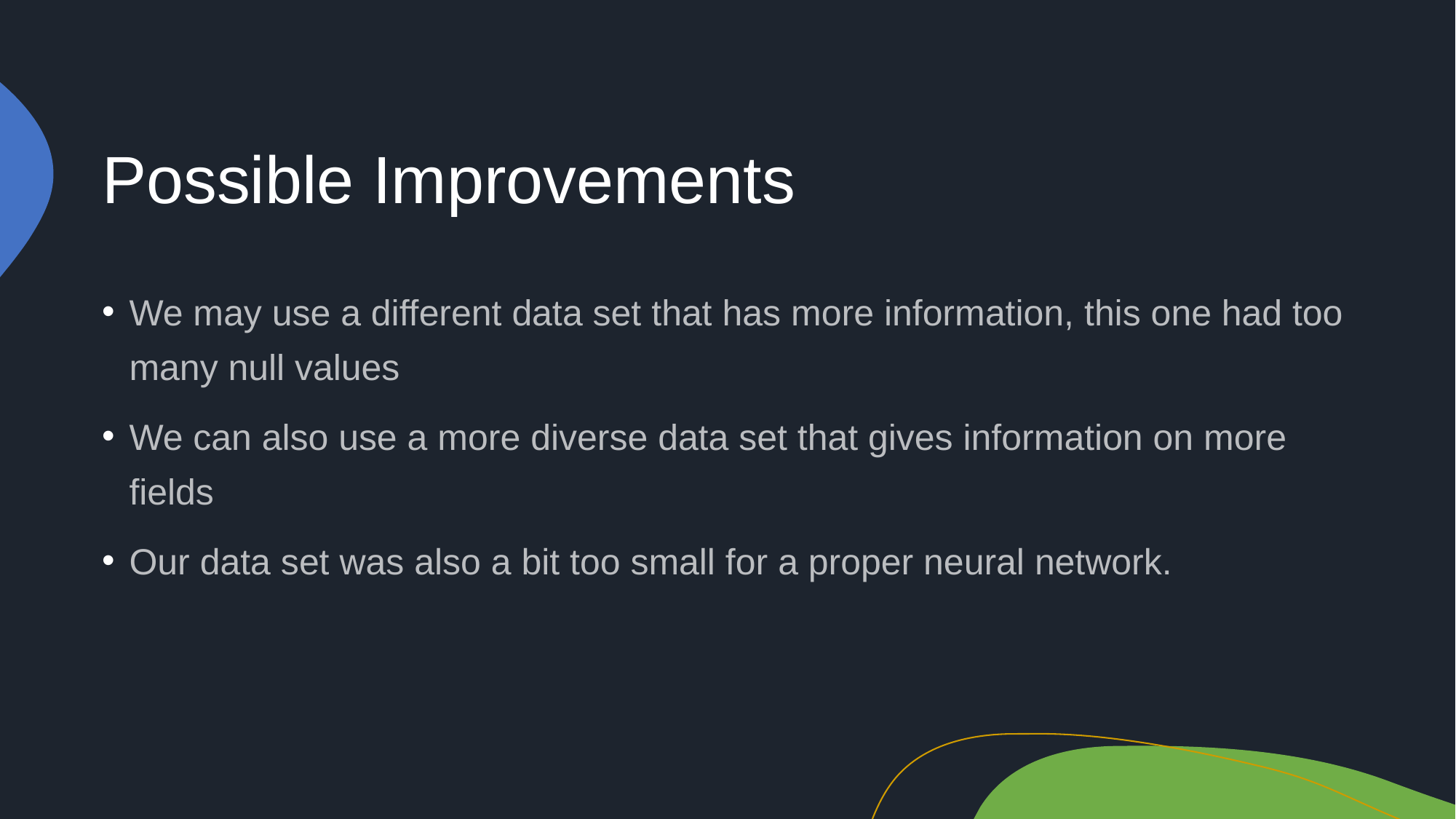

# Possible Improvements
We may use a different data set that has more information, this one had too many null values
We can also use a more diverse data set that gives information on more fields
Our data set was also a bit too small for a proper neural network.